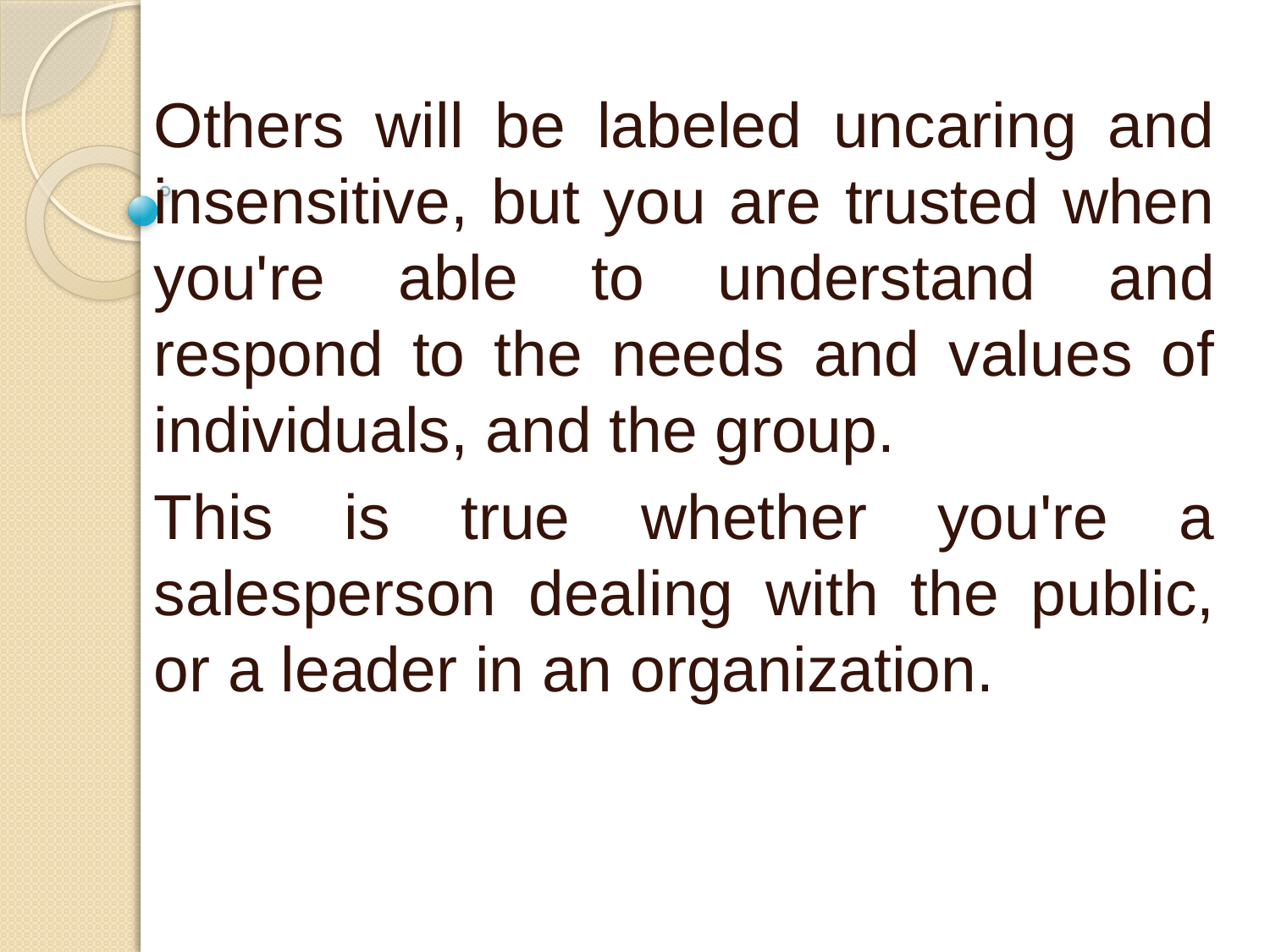

#
Others will be labeled uncaring and insensitive, but you are trusted when you're able to understand and respond to the needs and values of individuals, and the group.
This is true whether you're a salesperson dealing with the public, or a leader in an organization.